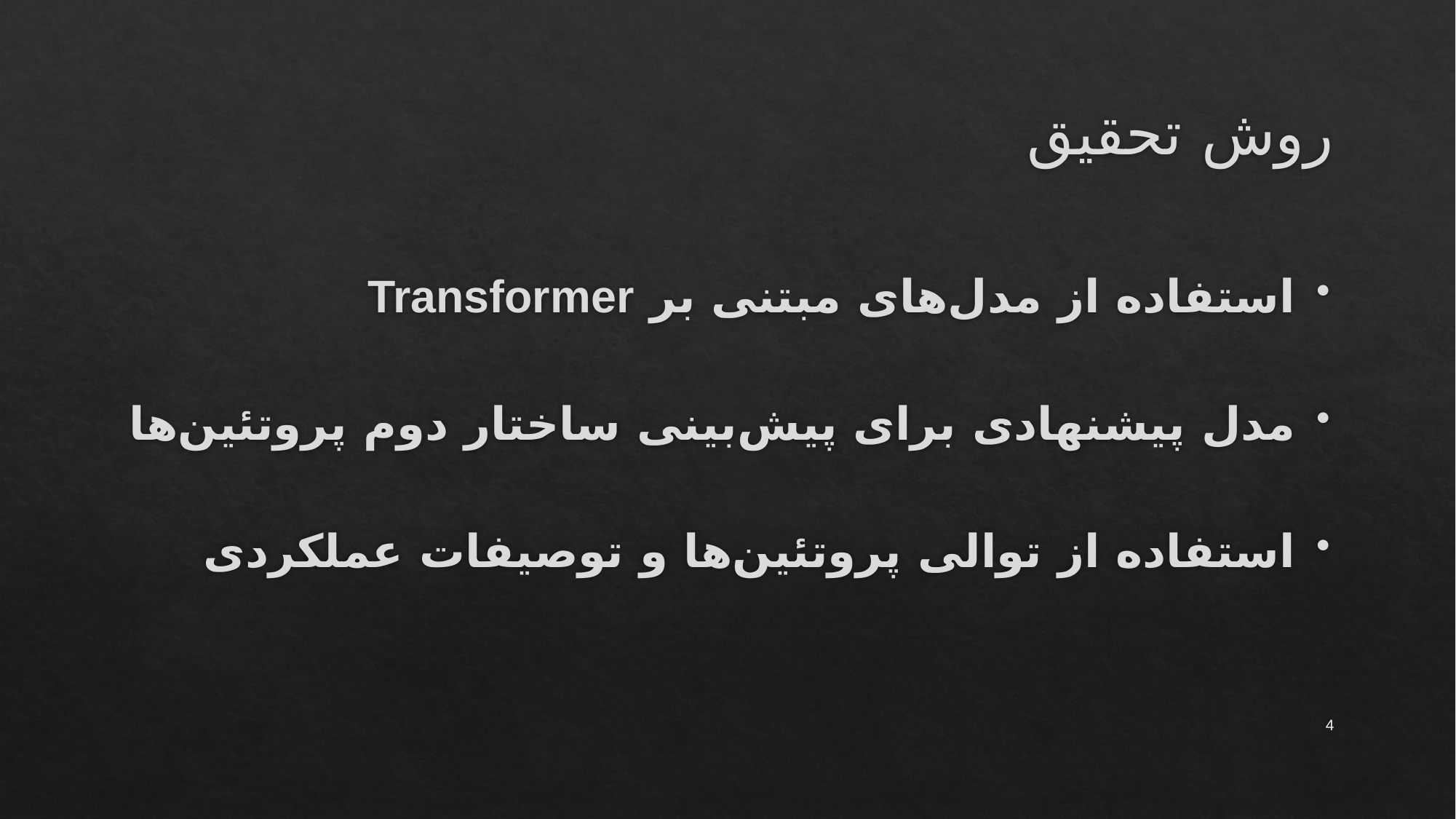

# روش تحقیق
استفاده از مدل‌های مبتنی بر Transformer
مدل پیشنهادی برای پیش‌بینی ساختار دوم پروتئین‌ها
استفاده از توالی پروتئین‌ها و توصیفات عملکردی
4